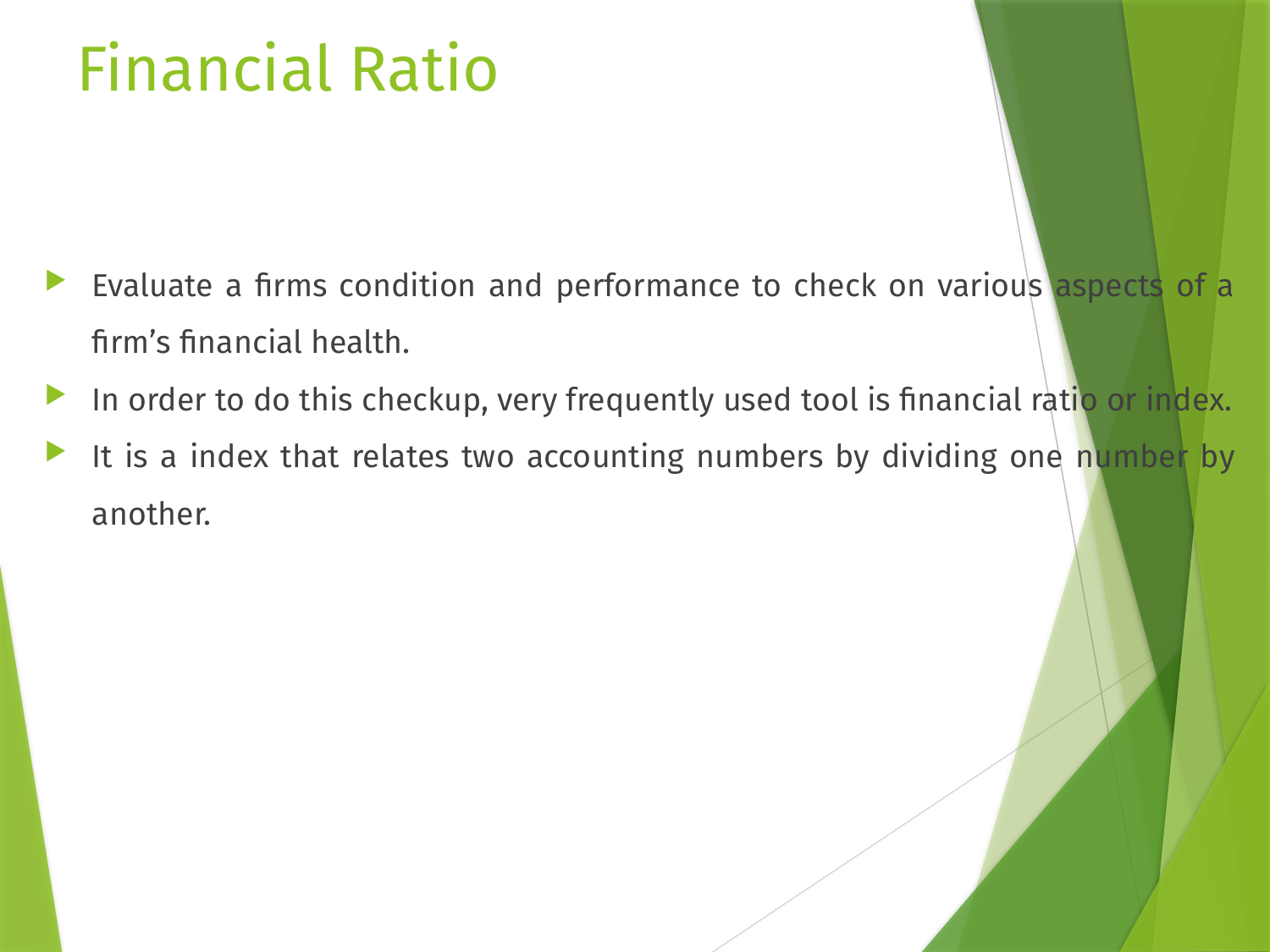

# Financial Ratio

Evaluate a firms condition and performance to check on various aspects of a firm’s financial health.
In order to do this checkup, very frequently used tool is financial ratio or index.
It is a index that relates two accounting numbers by dividing one number by another.